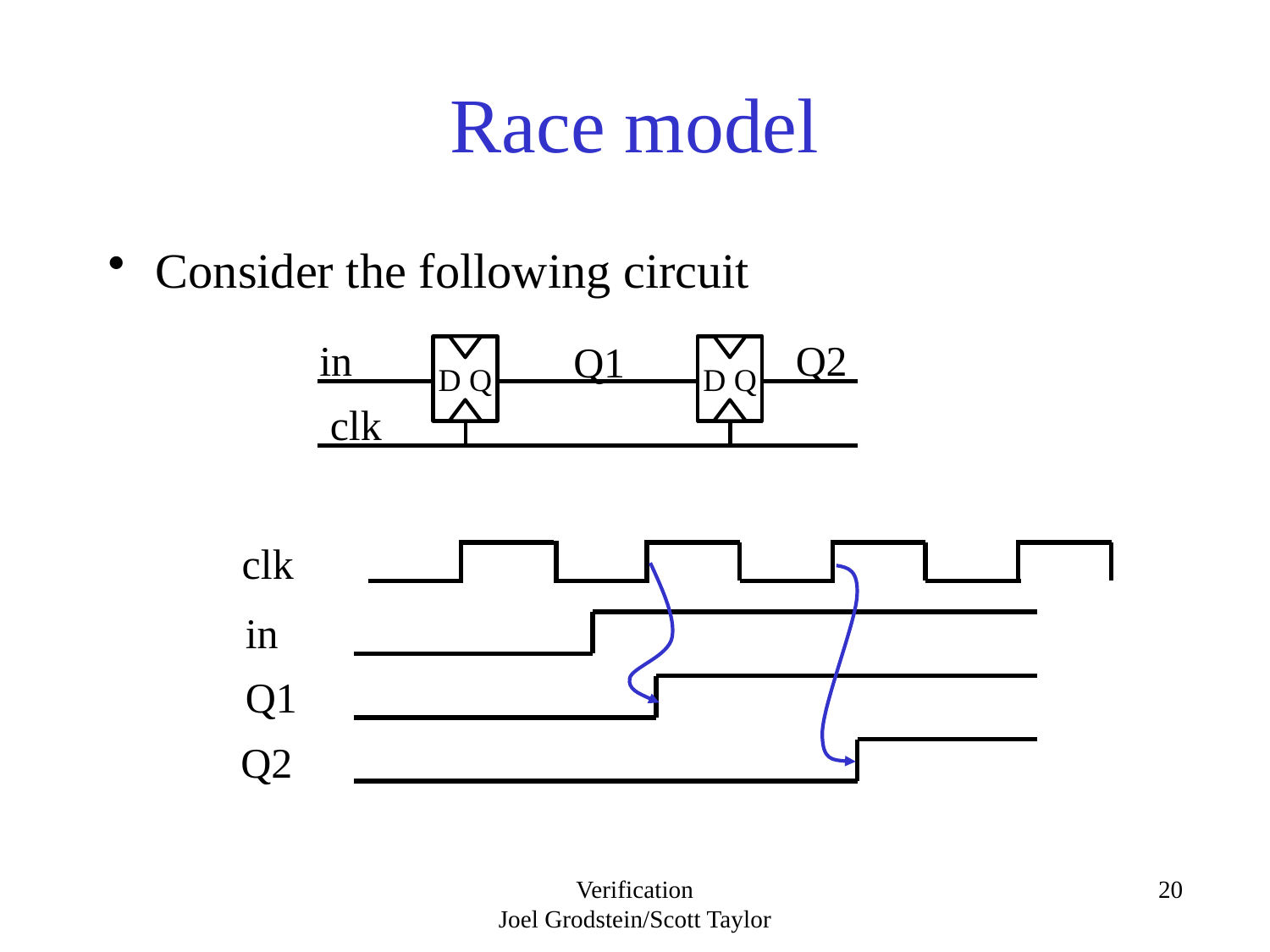

# Race model
Consider the following circuit
Q2
in
Q1
D Q

D Q

clk
clk
in
Q1
Q2

Verification
Joel Grodstein/Scott Taylor